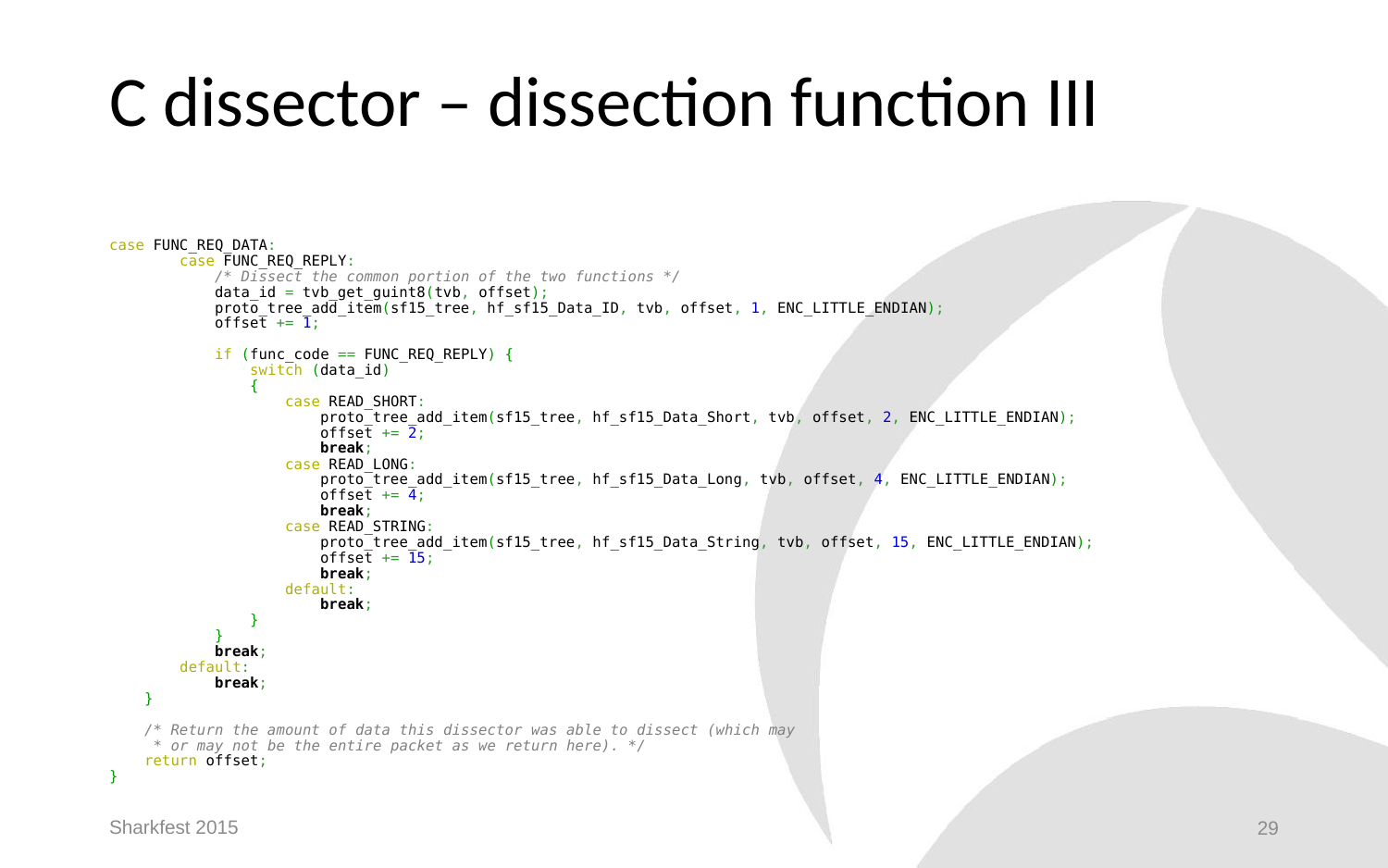

# C dissector – dissection function III
case FUNC_REQ_DATA:
        case FUNC_REQ_REPLY:
            /* Dissect the common portion of the two functions */
            data_id = tvb_get_guint8(tvb, offset);
            proto_tree_add_item(sf15_tree, hf_sf15_Data_ID, tvb, offset, 1, ENC_LITTLE_ENDIAN);
            offset += 1;

            if (func_code == FUNC_REQ_REPLY) {
                switch (data_id)
                {
                    case READ_SHORT:
                        proto_tree_add_item(sf15_tree, hf_sf15_Data_Short, tvb, offset, 2, ENC_LITTLE_ENDIAN);
                        offset += 2;
                        break;
                    case READ_LONG:
                        proto_tree_add_item(sf15_tree, hf_sf15_Data_Long, tvb, offset, 4, ENC_LITTLE_ENDIAN);
                        offset += 4;
                        break;
                    case READ_STRING:
                        proto_tree_add_item(sf15_tree, hf_sf15_Data_String, tvb, offset, 15, ENC_LITTLE_ENDIAN);
                        offset += 15;
                        break;
                    default:
                        break;
                }
            }
            break;
        default:
            break;
    }

    /* Return the amount of data this dissector was able to dissect (which may
     * or may not be the entire packet as we return here). */
    return offset;
}
Sharkfest 2015
29